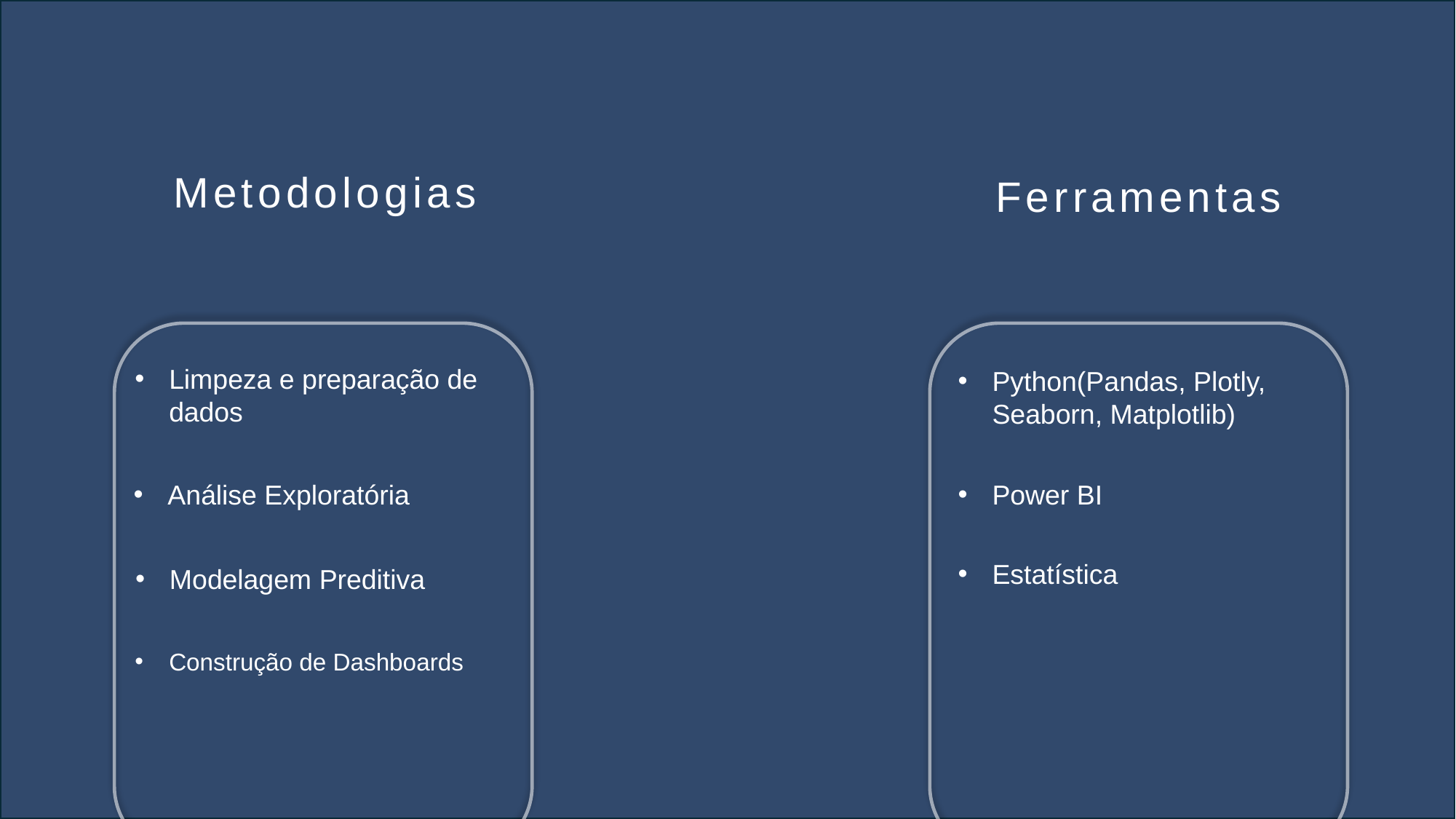

Metodologias
Ferramentas

Limpeza e preparação de dados
Python(Pandas, Plotly, Seaborn, Matplotlib)
Análise Exploratória
Power BI
Estatística
Modelagem Preditiva
Construção de Dashboards